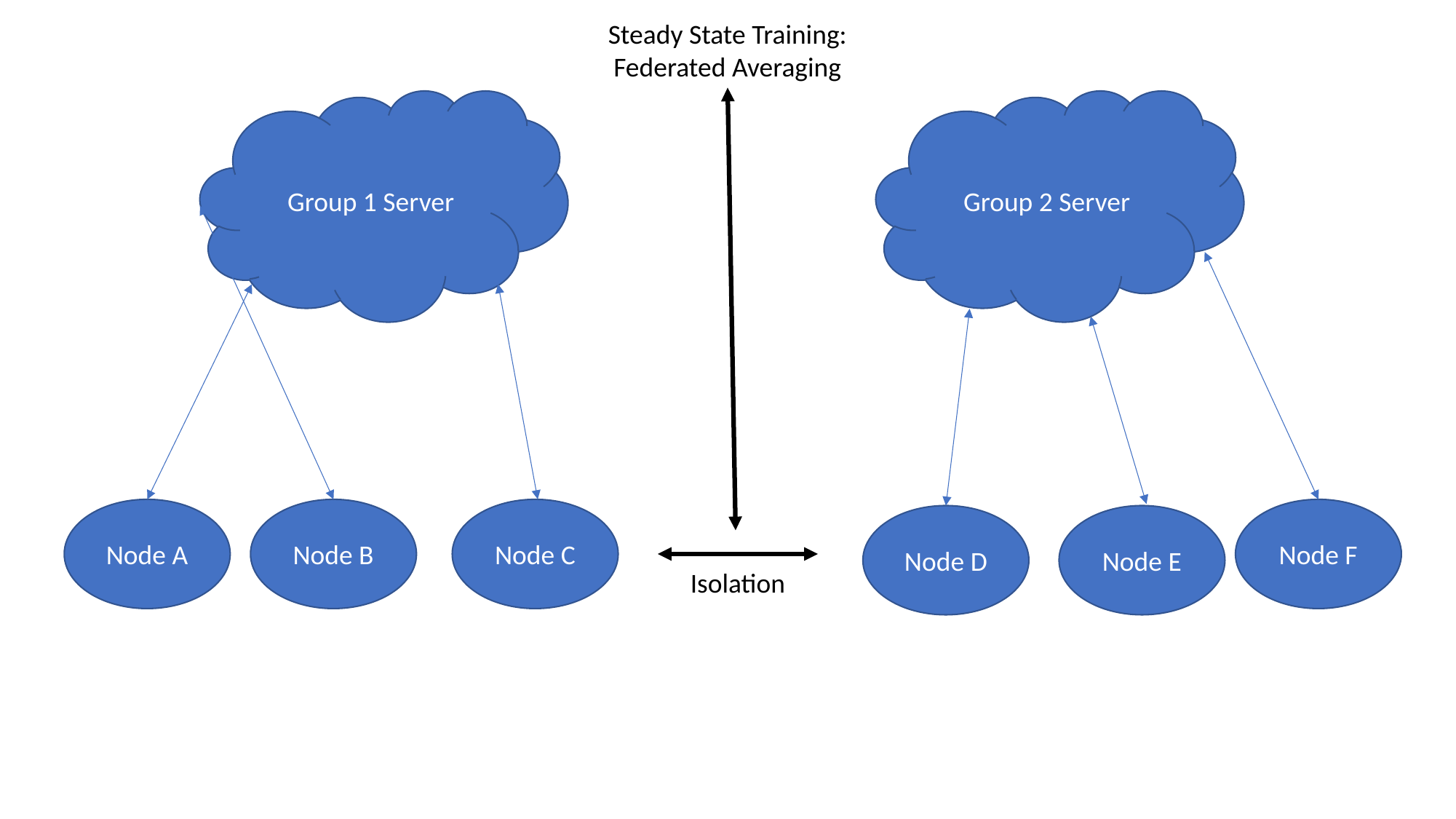

Steady State Training: Federated Averaging
Group 1 Server
Group 2 Server
Node A
Node B
Node C
Node F
Node D
Node E
Isolation